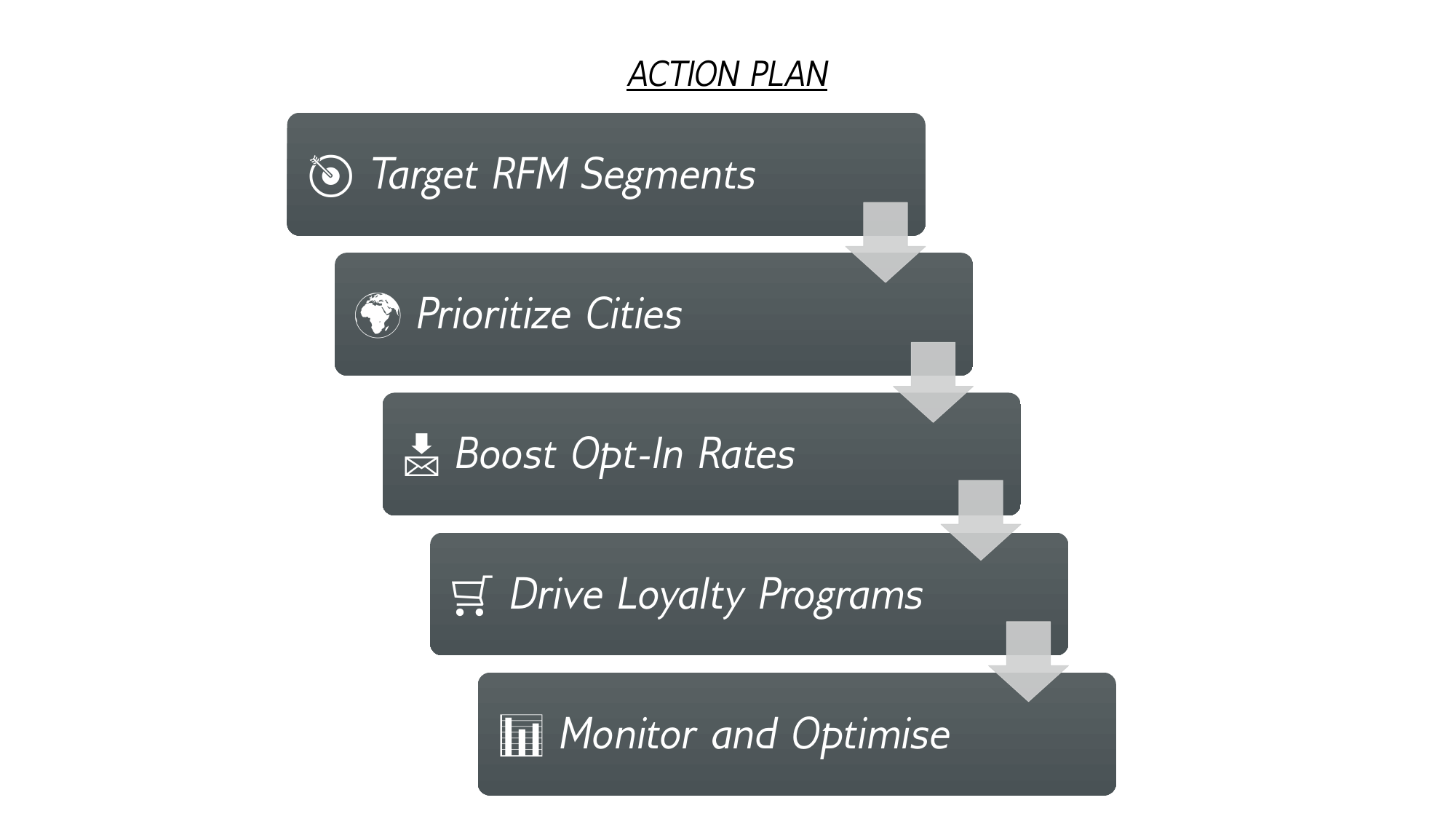

# Conclusion
ACTION PLAN
🎯 Target RFM Segments
🌍 Prioritize Cities
📩 Boost Opt-In Rates
🛒 Drive Loyalty Programs
📊 Monitor and Optimise